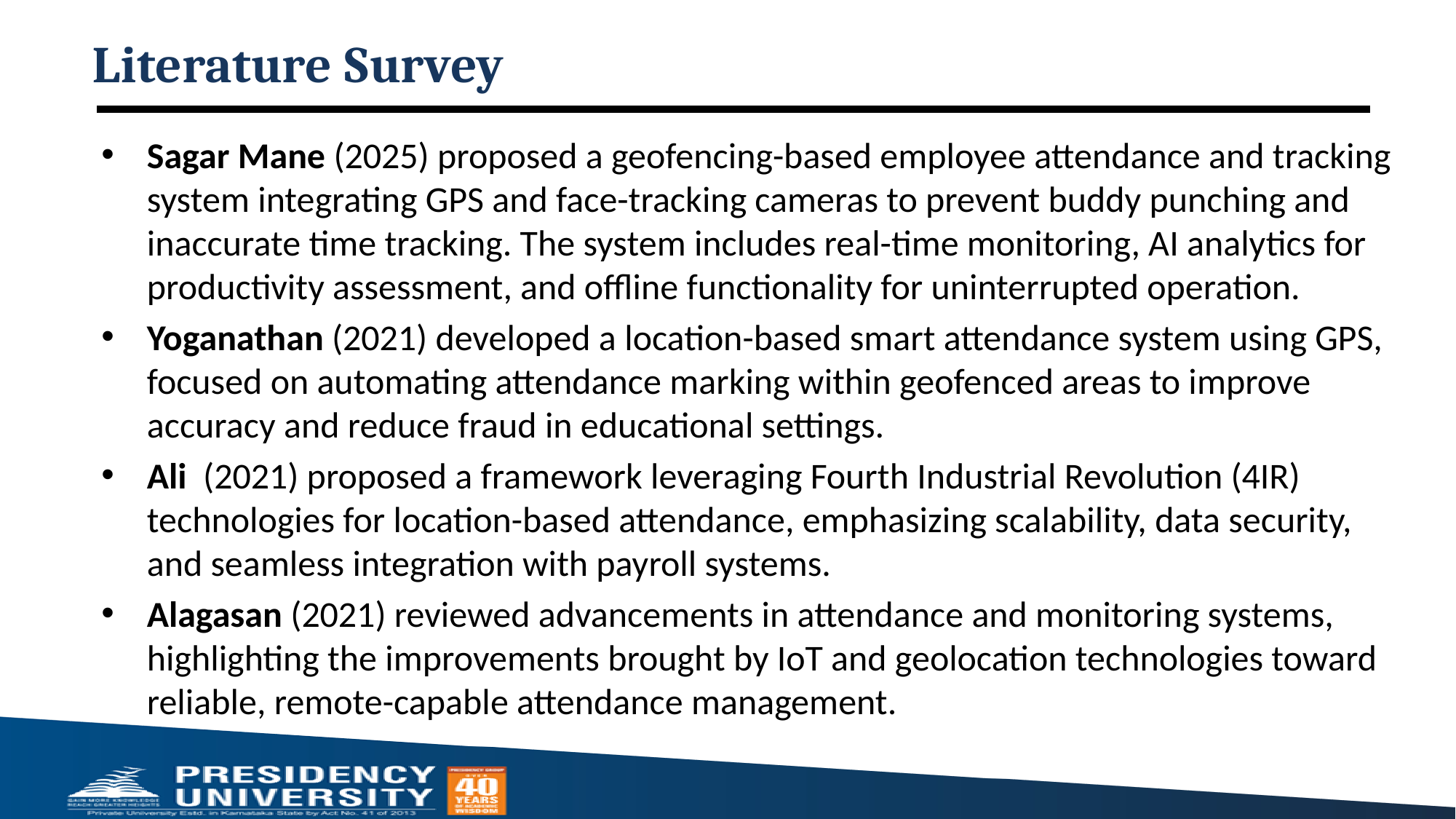

# Literature Survey
Sagar Mane (2025) proposed a geofencing-based employee attendance and tracking system integrating GPS and face-tracking cameras to prevent buddy punching and inaccurate time tracking. The system includes real-time monitoring, AI analytics for productivity assessment, and offline functionality for uninterrupted operation.
Yoganathan (2021) developed a location-based smart attendance system using GPS, focused on automating attendance marking within geofenced areas to improve accuracy and reduce fraud in educational settings.
Ali  (2021) proposed a framework leveraging Fourth Industrial Revolution (4IR) technologies for location-based attendance, emphasizing scalability, data security, and seamless integration with payroll systems.
Alagasan (2021) reviewed advancements in attendance and monitoring systems, highlighting the improvements brought by IoT and geolocation technologies toward reliable, remote-capable attendance management.